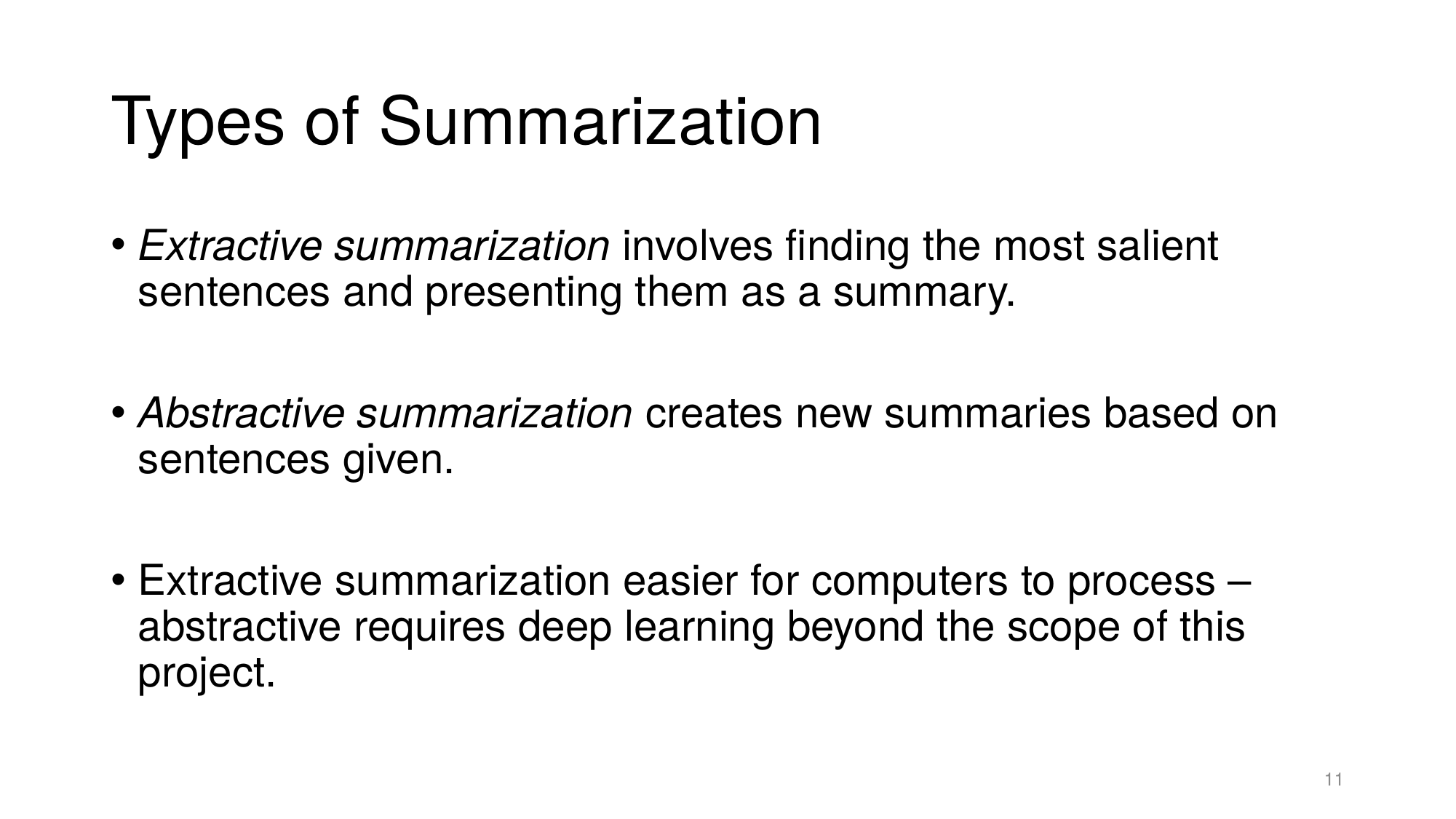

# Types of Summarization
Extractive summarization involves finding the most salient sentences and presenting them as a summary.

Abstractive summarization creates new summaries based on sentences given.

Extractive summarization easier for computers to process – abstractive requires deep learning beyond the scope of this project.
11